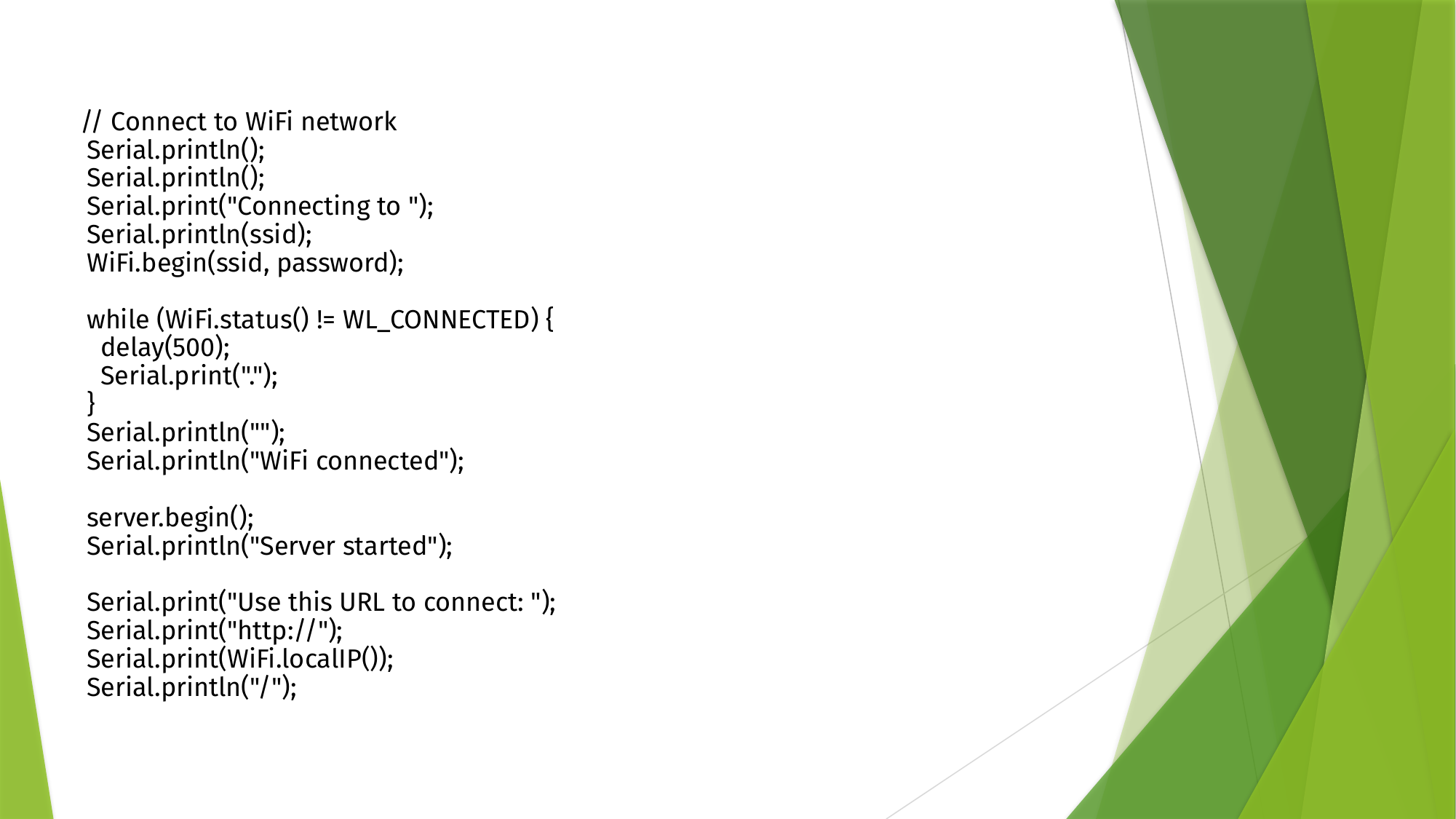

// Connect to WiFi network
  Serial.println();
  Serial.println();
  Serial.print("Connecting to ");
  Serial.println(ssid);
  WiFi.begin(ssid, password);

  while (WiFi.status() != WL_CONNECTED) {
    delay(500);
    Serial.print(".");
  }
  Serial.println("");
  Serial.println("WiFi connected");

  server.begin();
  Serial.println("Server started");

  Serial.print("Use this URL to connect: ");
  Serial.print("http://");
  Serial.print(WiFi.localIP());
  Serial.println("/");